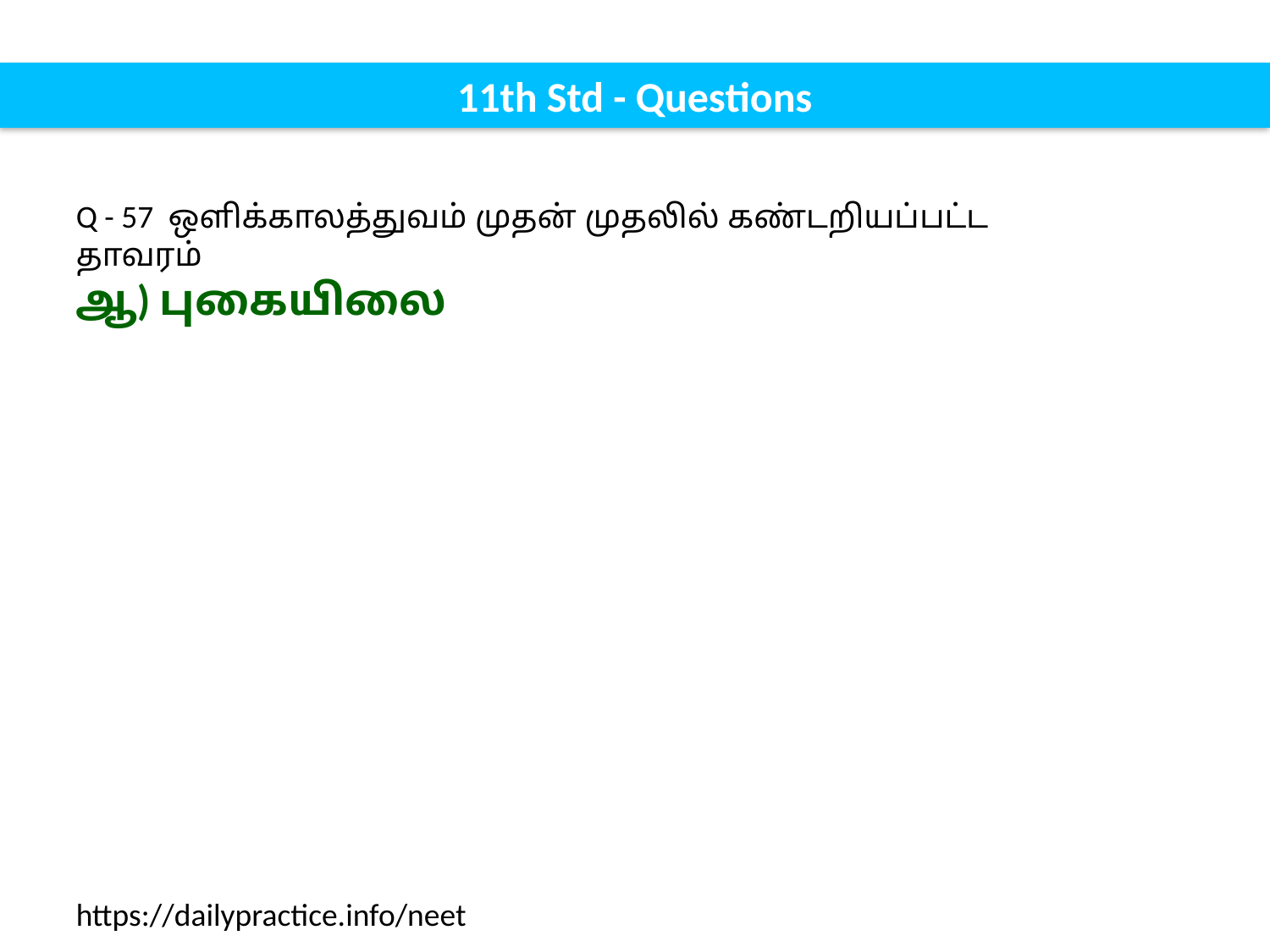

11th Std - Questions
Q - 57  ஒளிக்காலத்துவம் முதன் முதலில் கண்டறியப்பட்ட தாவரம்

ஆ) புகையிலை
https://dailypractice.info/neet